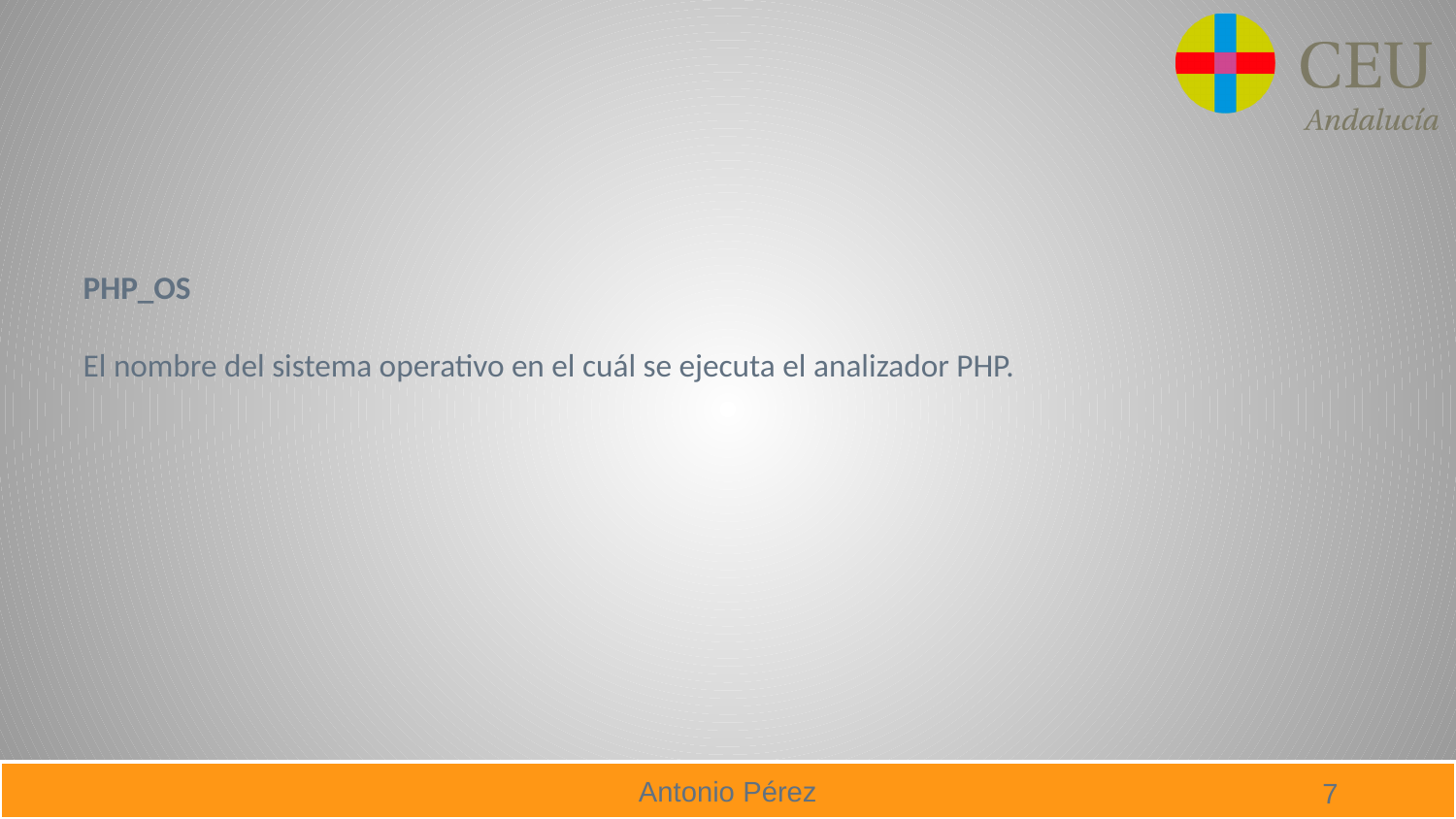

PHP_OS

El nombre del sistema operativo en el cuál se ejecuta el analizador PHP.